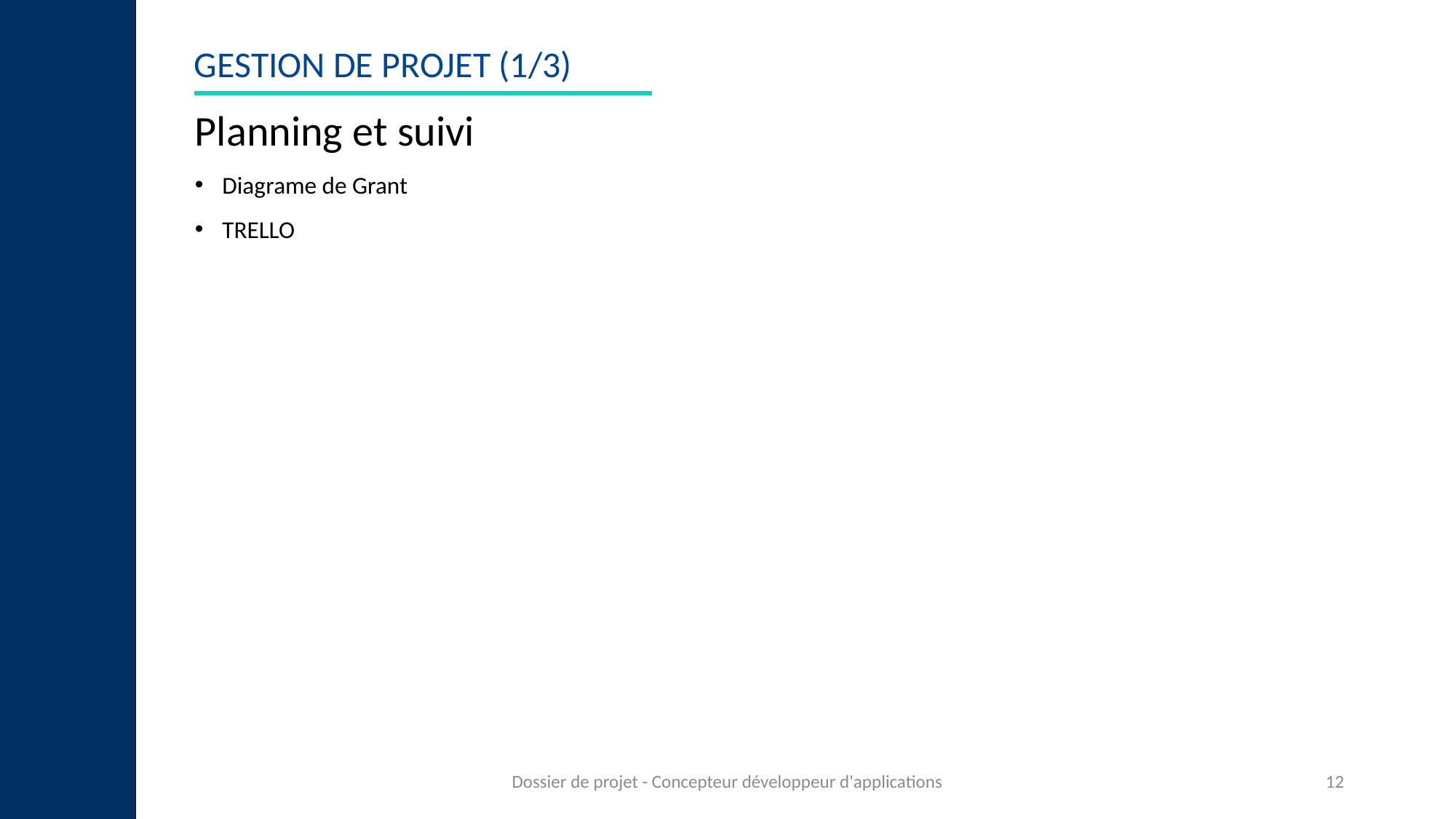

# Gestion de projet (1/3)
Planning et suivi
Diagrame de Grant
TRELLO
Dossier de projet - Concepteur développeur d'applications
12